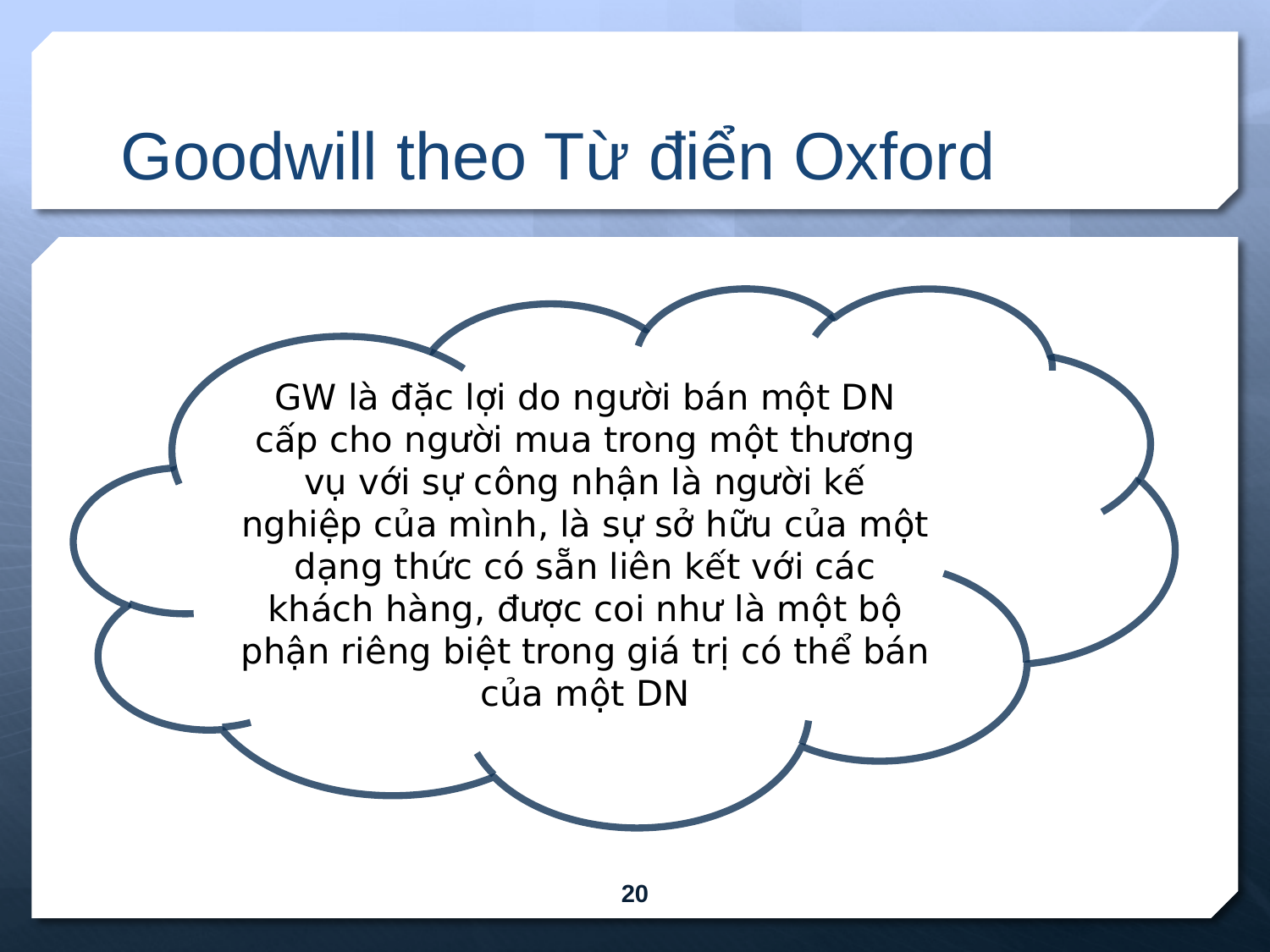

# Goodwill theo Từ điển Oxford

GW là đặc lợi do người bán một DN cấp cho người mua trong một thương vụ với sự công nhận là người kế nghiệp của mình, là sự sở hữu của một dạng thức có sẵn liên kết với các khách hàng, được coi như là một bộ phận riêng biệt trong giá trị có thể bán của một DN
20